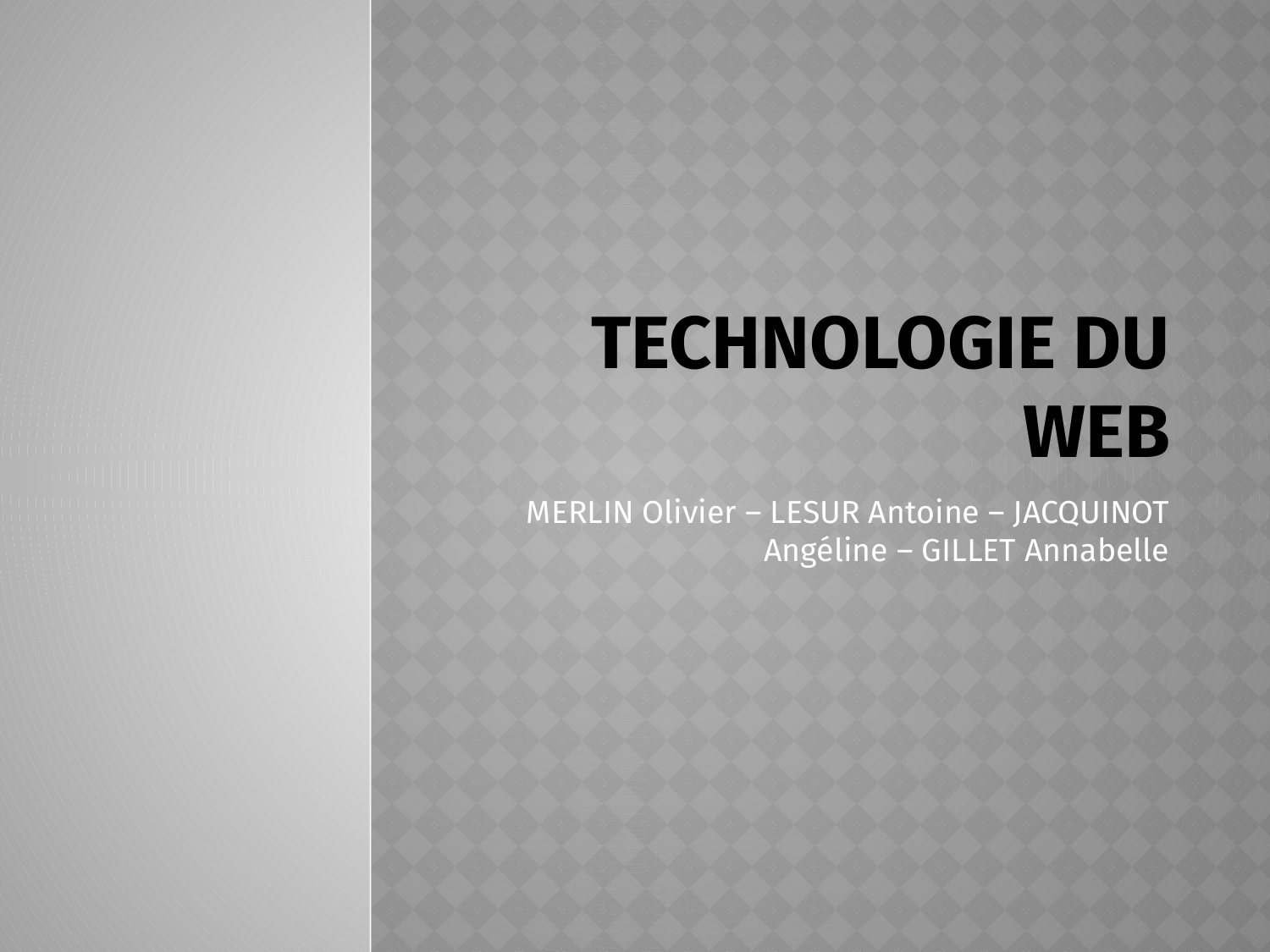

# Technologie du web
MERLIN Olivier – LESUR Antoine – JACQUINOT Angéline – GILLET Annabelle